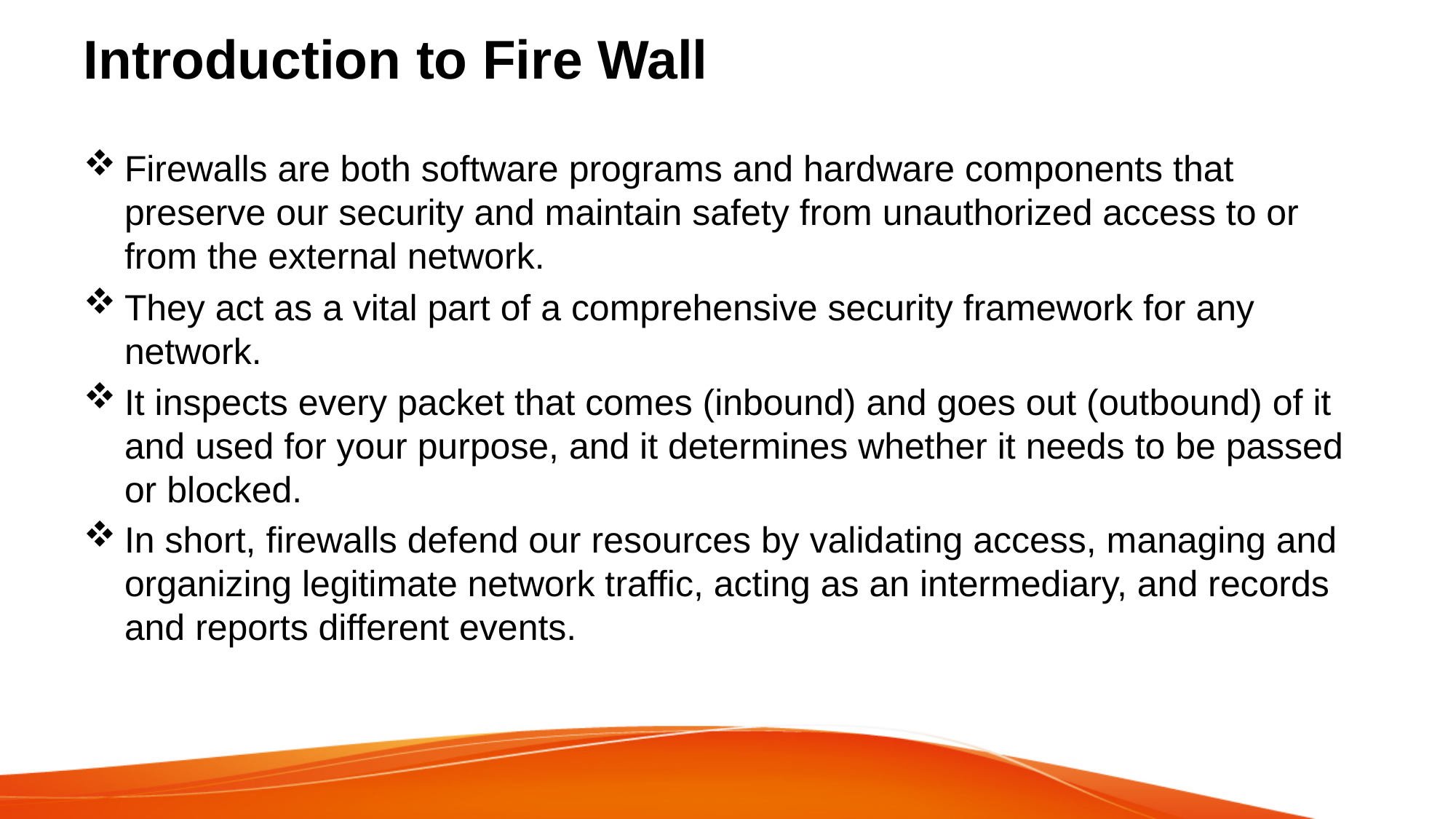

# Introduction to Fire Wall
Firewalls are both software programs and hardware components that preserve our security and maintain safety from unauthorized access to or from the external network.
They act as a vital part of a comprehensive security framework for any network.
It inspects every packet that comes (inbound) and goes out (outbound) of it and used for your purpose, and it determines whether it needs to be passed or blocked.
In short, firewalls defend our resources by validating access, managing and organizing legitimate network traffic, acting as an intermediary, and records and reports different events.